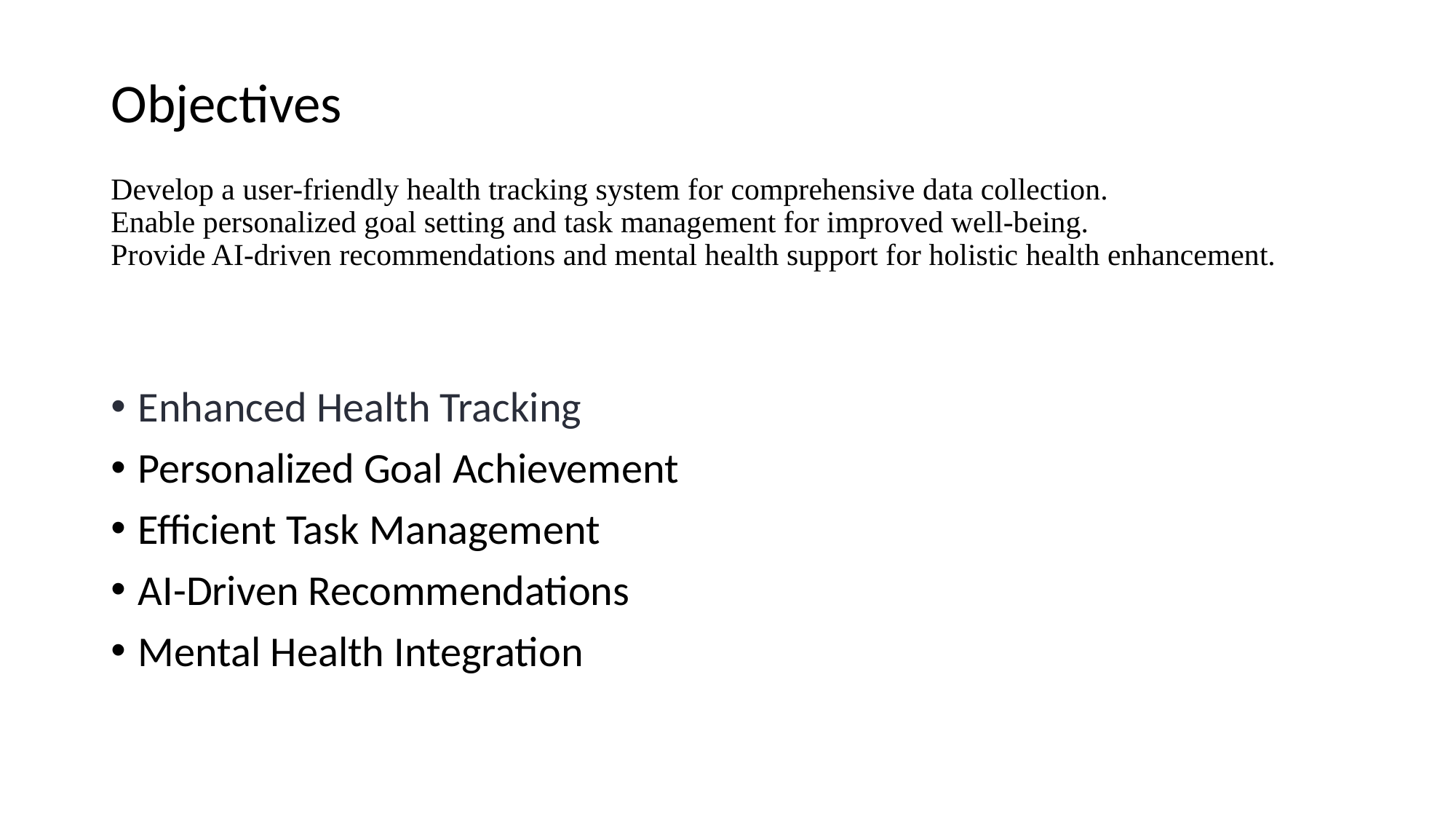

# Objectives Develop a user-friendly health tracking system for comprehensive data collection. Enable personalized goal setting and task management for improved well-being. Provide AI-driven recommendations and mental health support for holistic health enhancement.
Enhanced Health Tracking
Personalized Goal Achievement
Efficient Task Management
AI-Driven Recommendations
Mental Health Integration